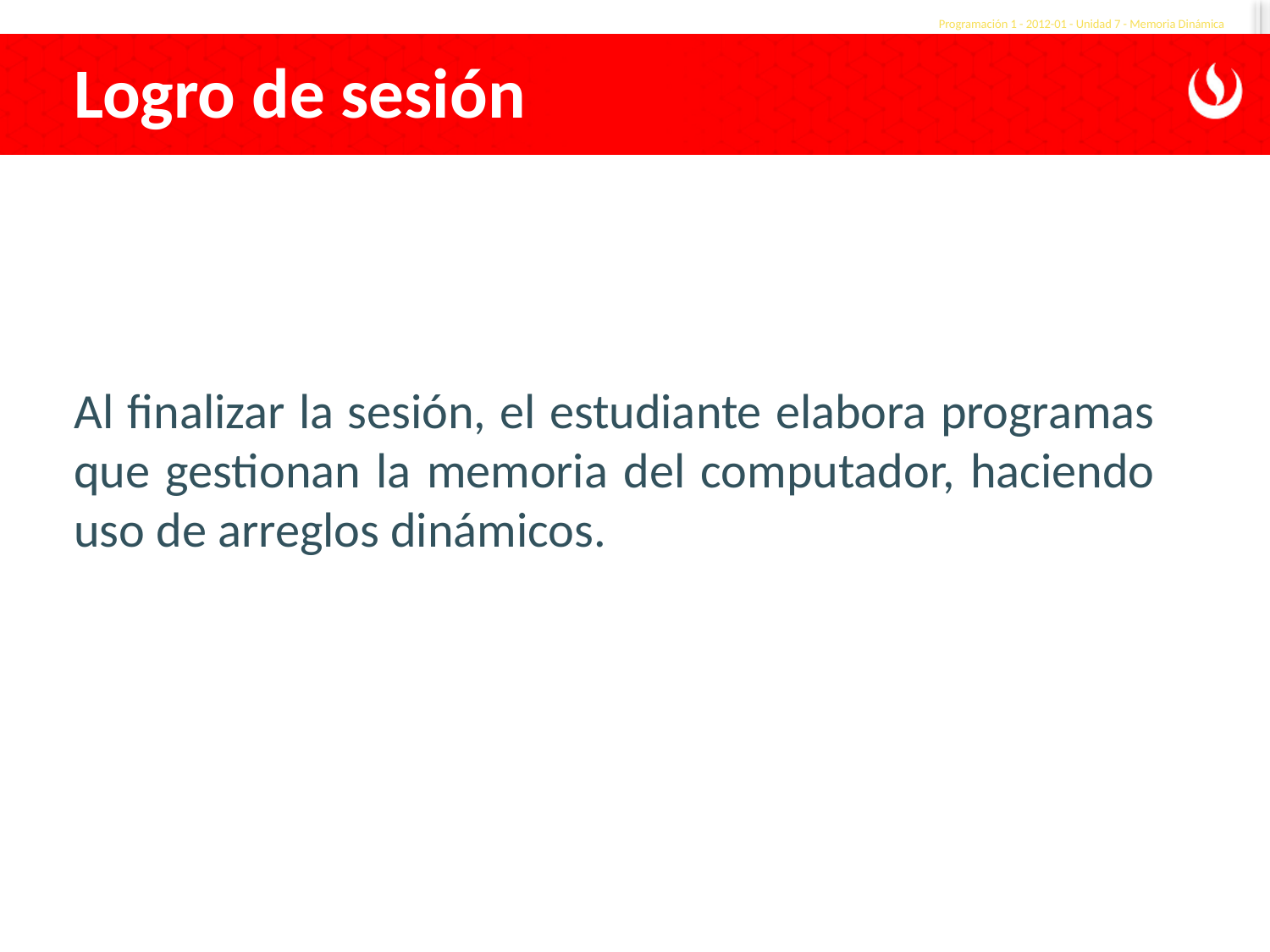

Programación 1 - 2012-01 - Unidad 7 - Memoria Dinámica
Logro de sesión
Al finalizar la sesión, el estudiante elabora programas que gestionan la memoria del computador, haciendo uso de arreglos dinámicos.